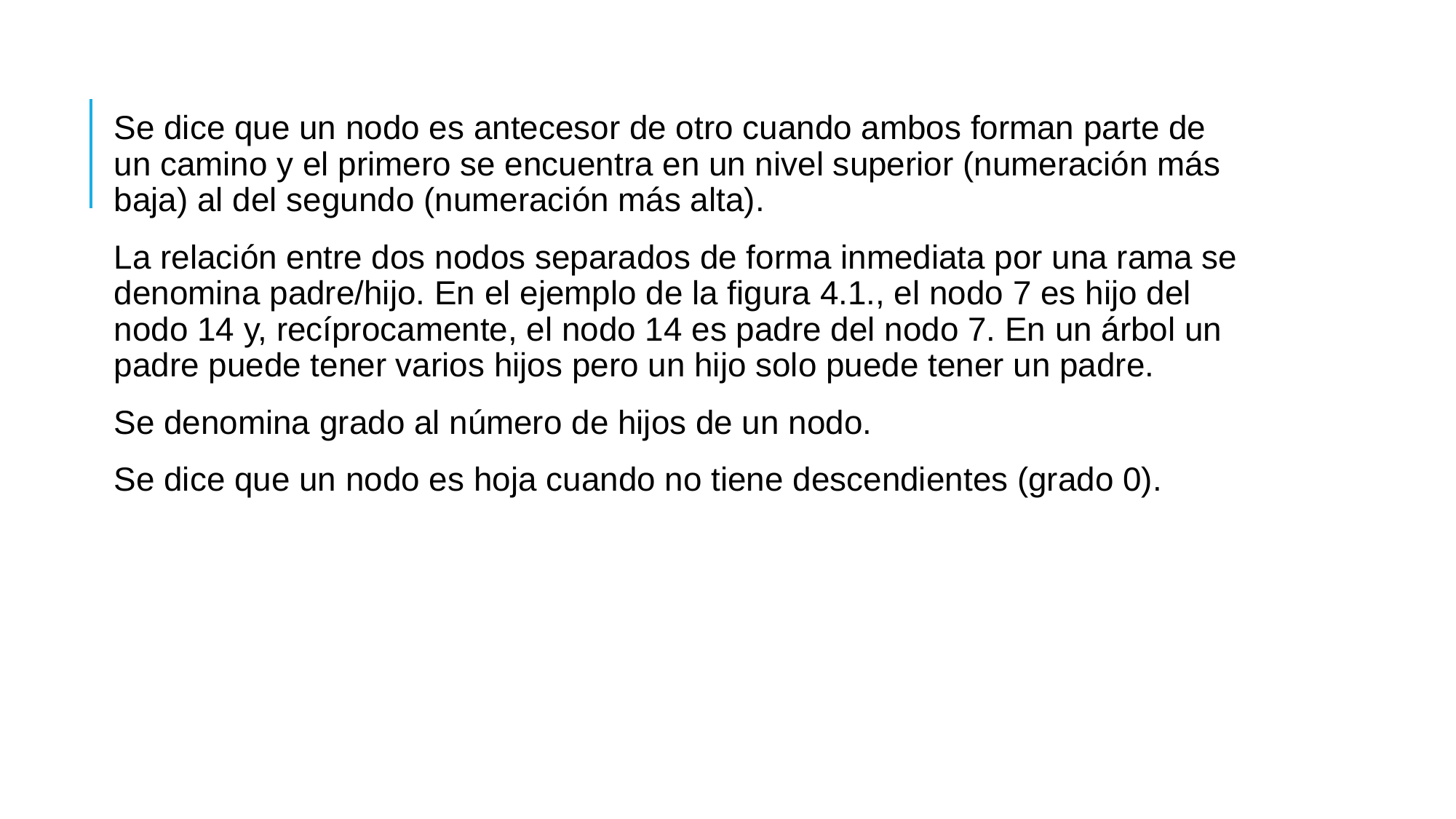

Se dice que un nodo es antecesor de otro cuando ambos forman parte de un camino y el primero se encuentra en un nivel superior (numeración más baja) al del segundo (numeración más alta).
La relación entre dos nodos separados de forma inmediata por una rama se denomina padre/hijo. En el ejemplo de la figura 4.1., el nodo 7 es hijo del nodo 14 y, recíprocamente, el nodo 14 es padre del nodo 7. En un árbol un padre puede tener varios hijos pero un hijo solo puede tener un padre.
Se denomina grado al número de hijos de un nodo.
Se dice que un nodo es hoja cuando no tiene descendientes (grado 0).